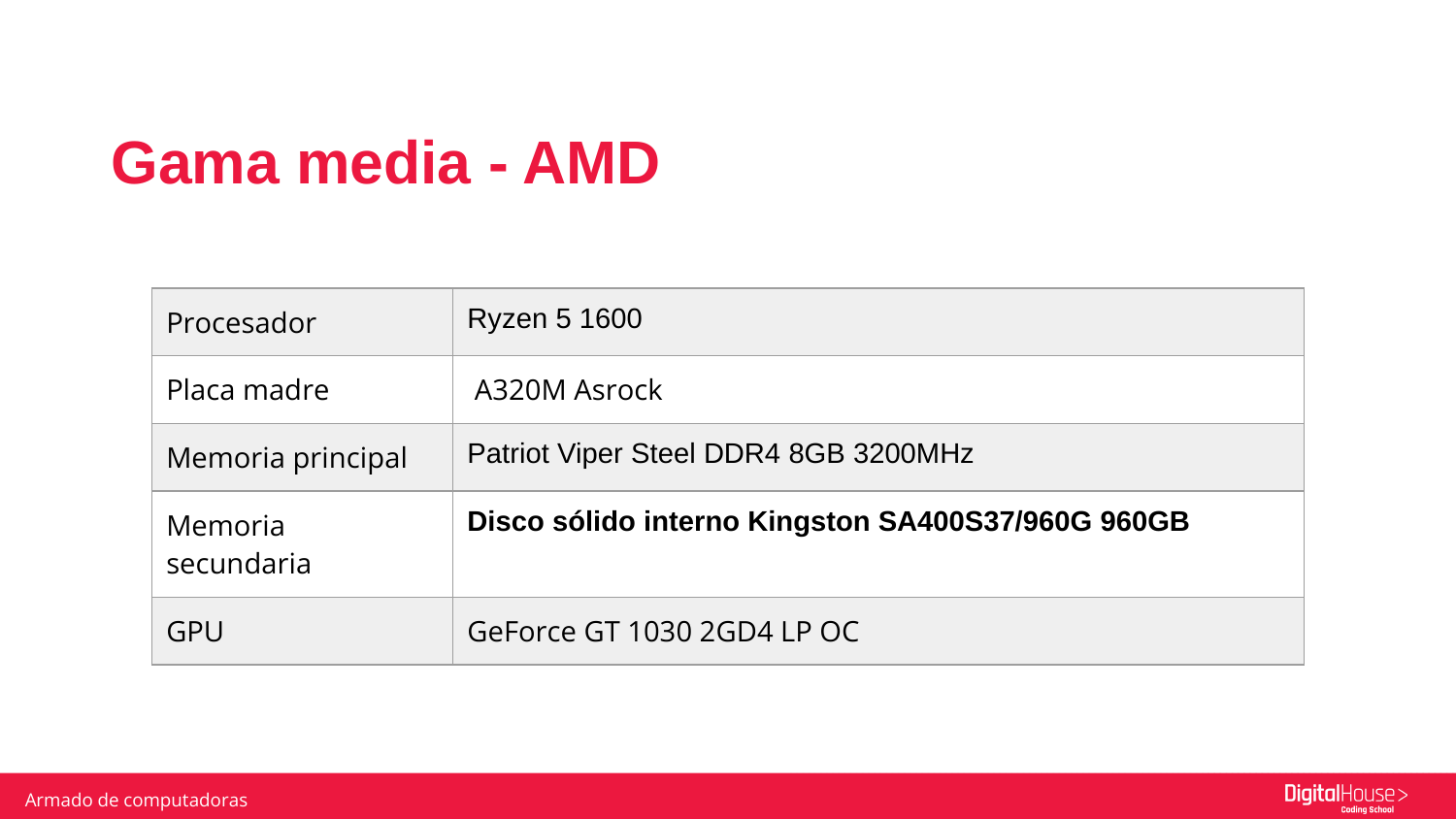

Gama media - AMD

| Procesador | Ryzen 5 1600 |
| --- | --- |
| Placa madre | A320M Asrock |
| Memoria principal | Patriot Viper Steel DDR4 8GB 3200MHz |
| Memoria secundaria | Disco sólido interno Kingston SA400S37/960G 960GB |
| GPU | GeForce GT 1030 2GD4 LP OC |